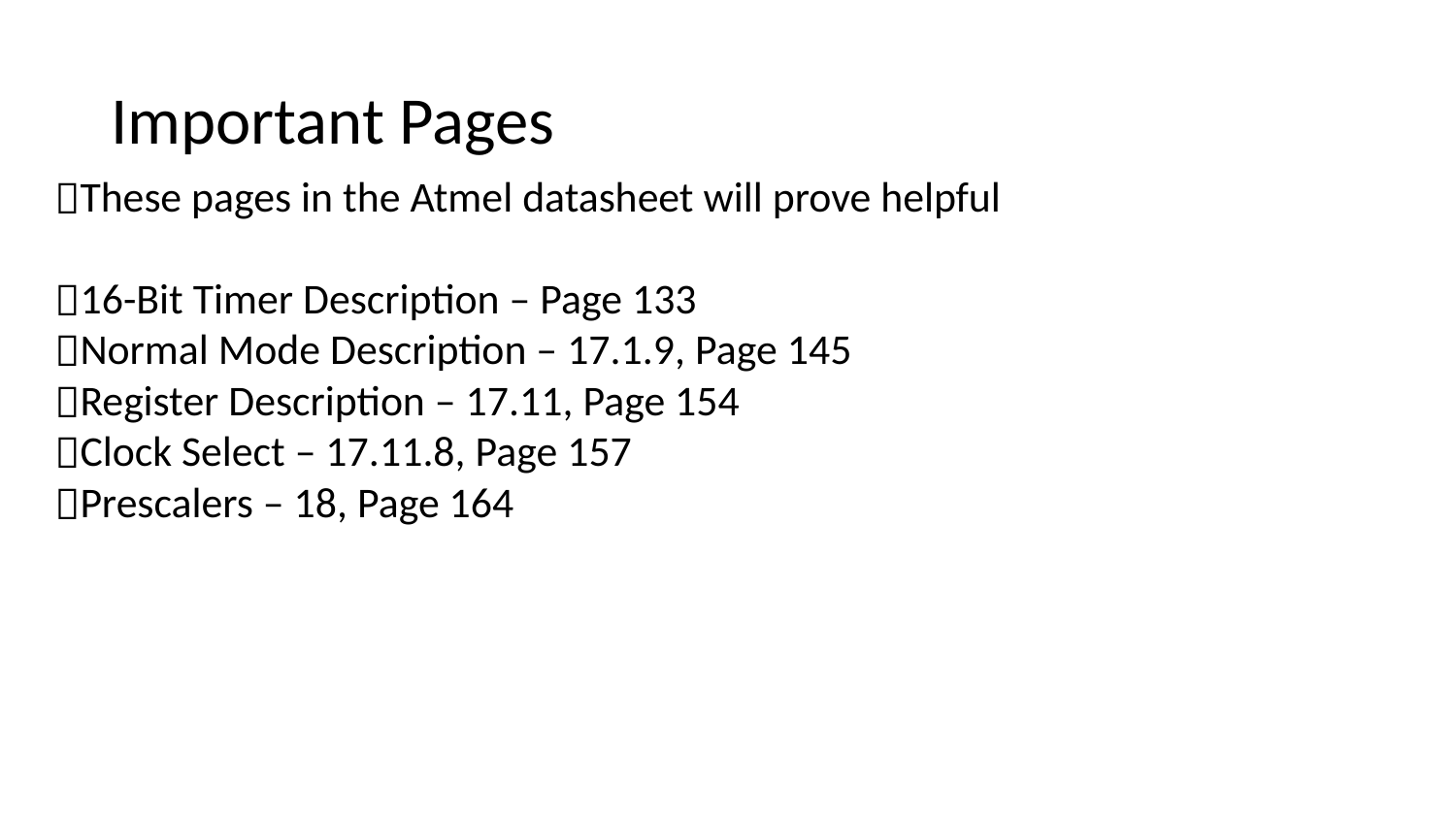

Important Pages
These pages in the Atmel datasheet will prove helpful

16-Bit Timer Description – Page 133
Normal Mode Description – 17.1.9, Page 145
Register Description – 17.11, Page 154
Clock Select – 17.11.8, Page 157
Prescalers – 18, Page 164